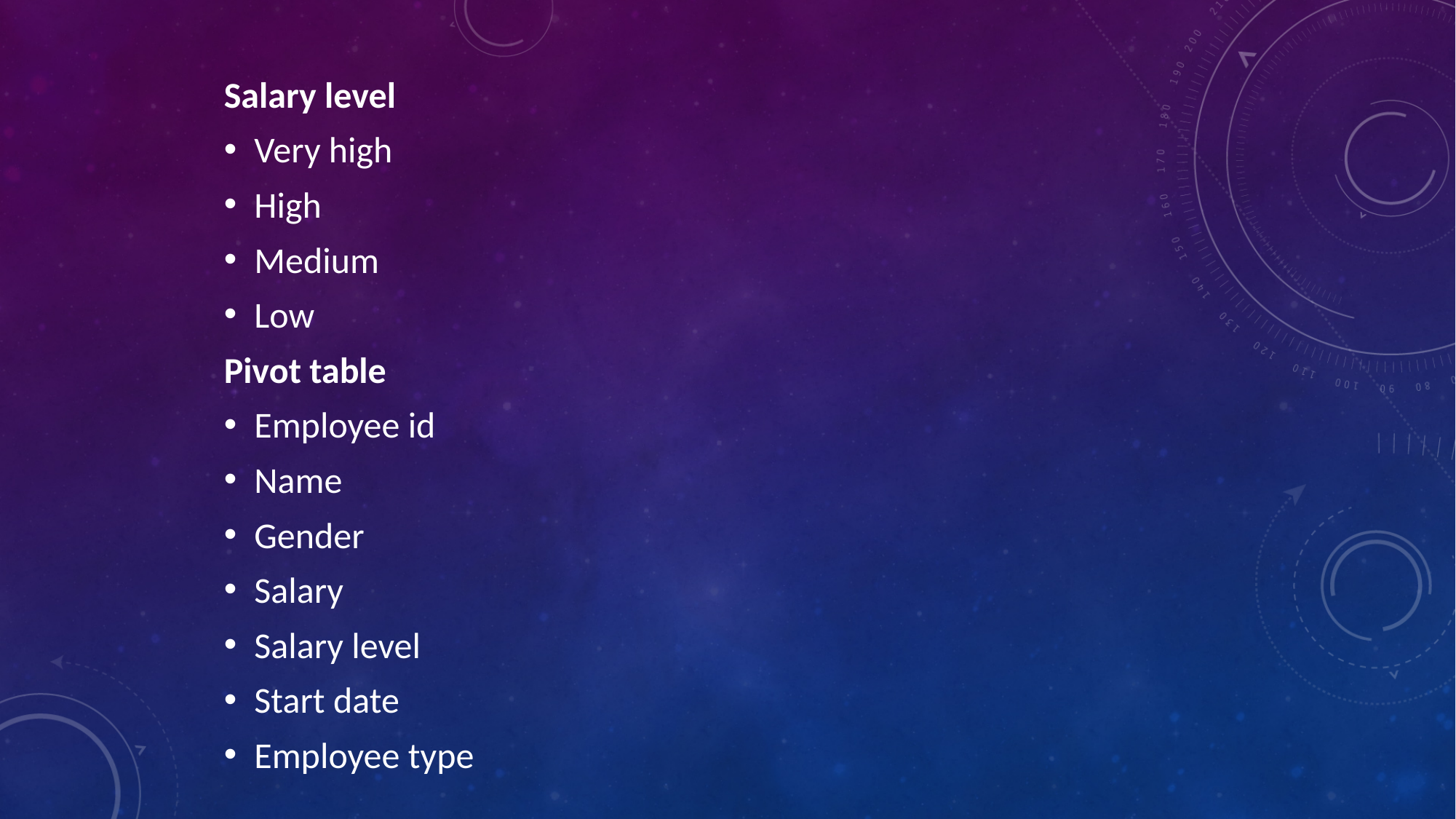

Salary level
Very high
High
Medium
Low
Pivot table
Employee id
Name
Gender
Salary
Salary level
Start date
Employee type